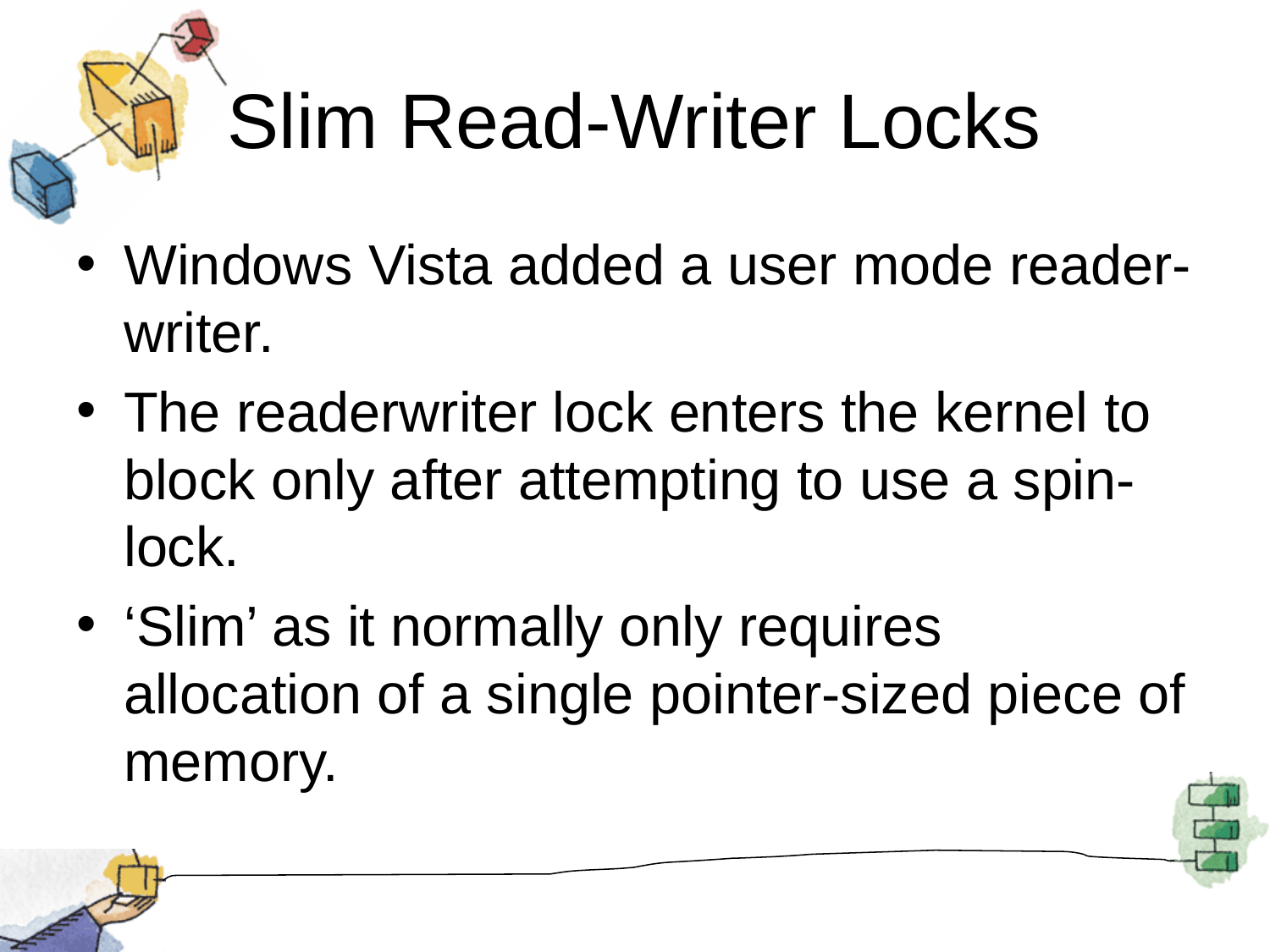

# Slim Read-Writer Locks
Windows Vista added a user mode reader-writer.
The readerwriter lock enters the kernel to block only after attempting to use a spin-lock.
‘Slim’ as it normally only requires allocation of a single pointer-sized piece of memory.